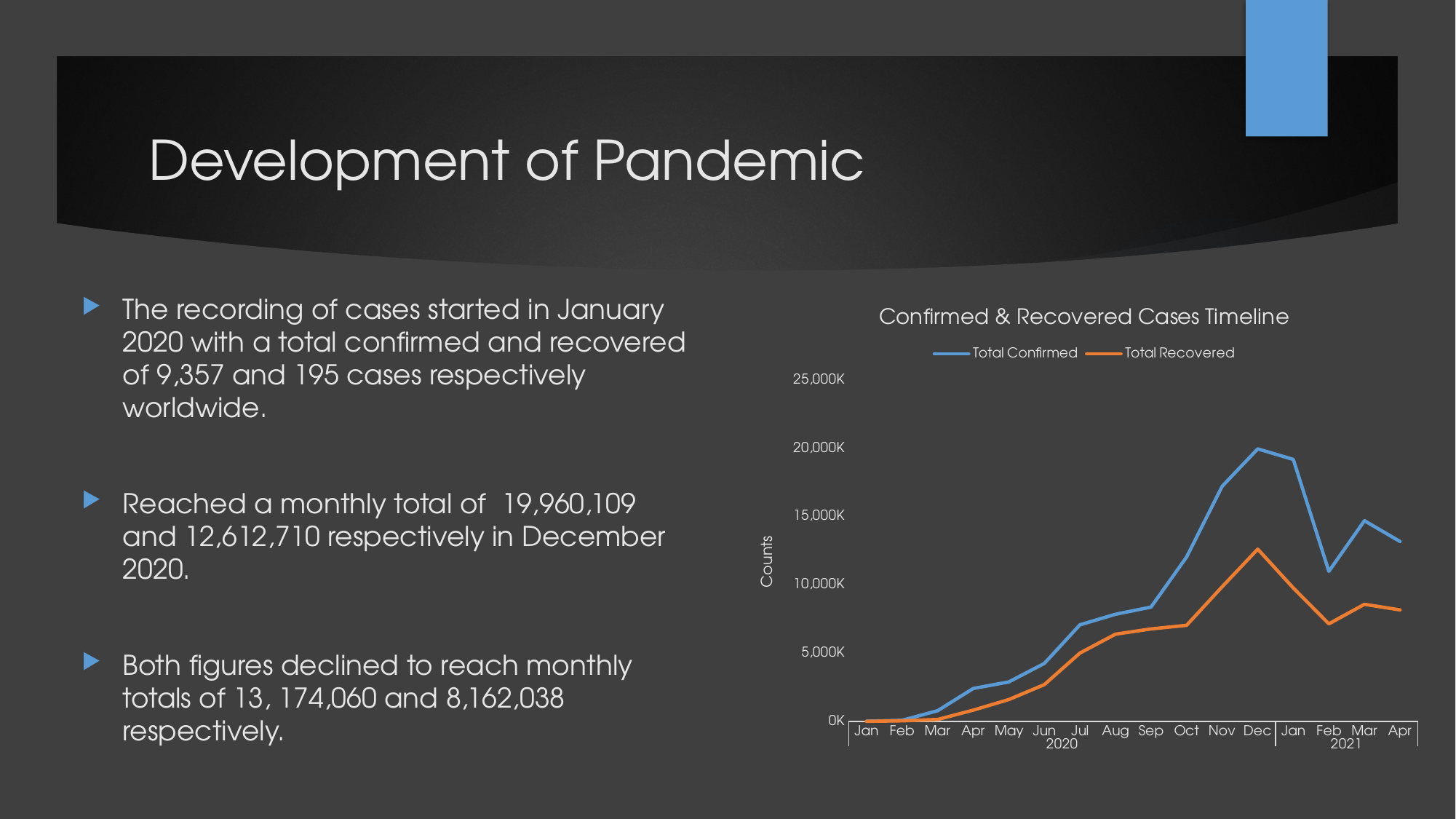

# Development of Pandemic
The recording of cases started in January 2020 with a total confirmed and recovered of 9,357 and 195 cases respectively  worldwide.

Reached a monthly total of  19,960,109 and 12,612,710 respectively in December 2020.

Both figures declined to reach monthly totals of 13, 174,060 and 8,162,038 respectively.

### Chart: Confirmed & Recovered Cases Timeline

| Category | Total Confirmed | Total Recovered |
|---|---|---|
| Jan | 9357.0 | 195.0 |
| Feb | 75988.0 | 39486.0 |
| Mar | 779264.0 | 137553.0 |
| Apr | 2407767.0 | 821783.0 |
| May | 2884748.0 | 1594851.0 |
| Jun | 4243790.0 | 2689641.0 |
| Jul | 7071402.0 | 5001477.0 |
| Aug | 7841448.0 | 6385766.0 |
| Sep | 8368685.0 | 6767480.0 |
| Oct | 12035468.0 | 7032843.0 |
| Nov | 17220031.0 | 9857669.0 |
| Dec | 19960109.0 | 12612710.0 |
| Jan | 19187194.0 | 9770987.0 |
| Feb | 10988665.0 | 7142170.0 |
| Mar | 14699425.0 | 8573789.0 |
| Apr | 13174060.0 | 8162038.0 |